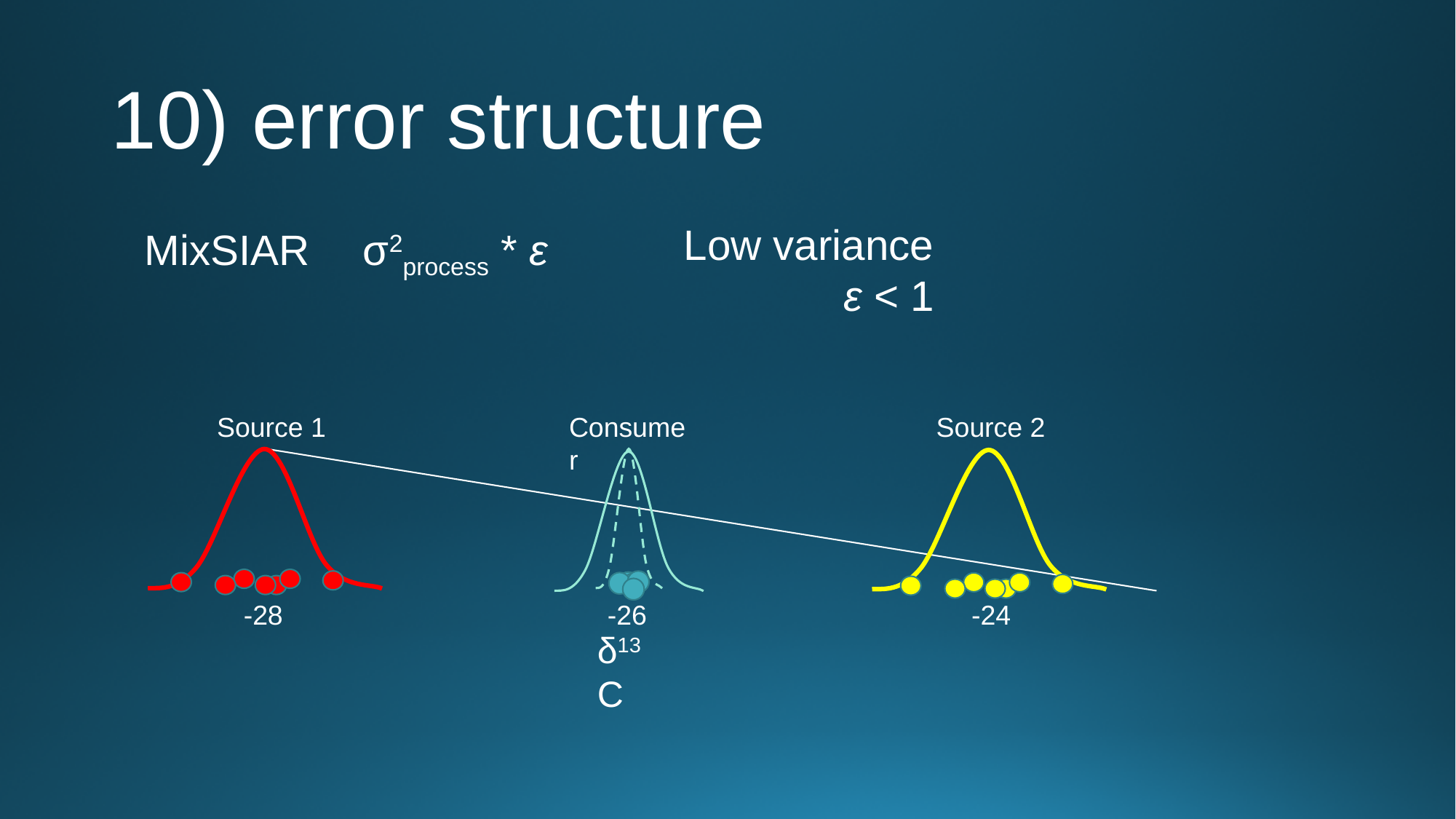

# 10) error structure
Low variance
ε < 1
MixSIAR	σ2process * ε
Source 1
Consumer
Source 2

-28
-24
-26
δ13C